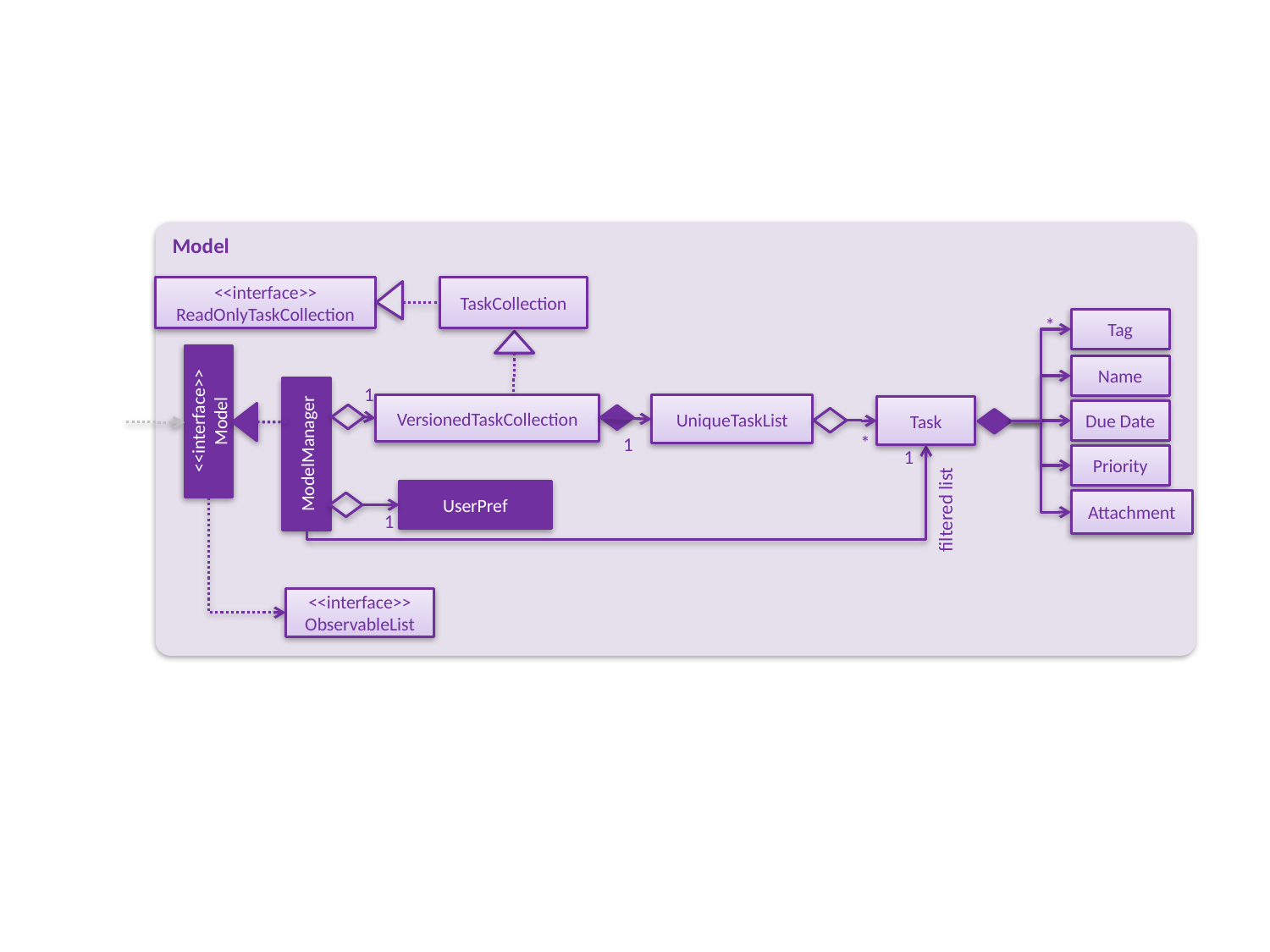

Model
<<interface>>
ReadOnlyTaskCollection
TaskCollection

Tag
*

Name
1
VersionedTaskCollection
UniqueTaskList
Task
<<interface>>
Model
Due Date

ModelManager
*
1
1
Priority
UserPref
Attachment

filtered list
1
<<interface>>
ObservableList